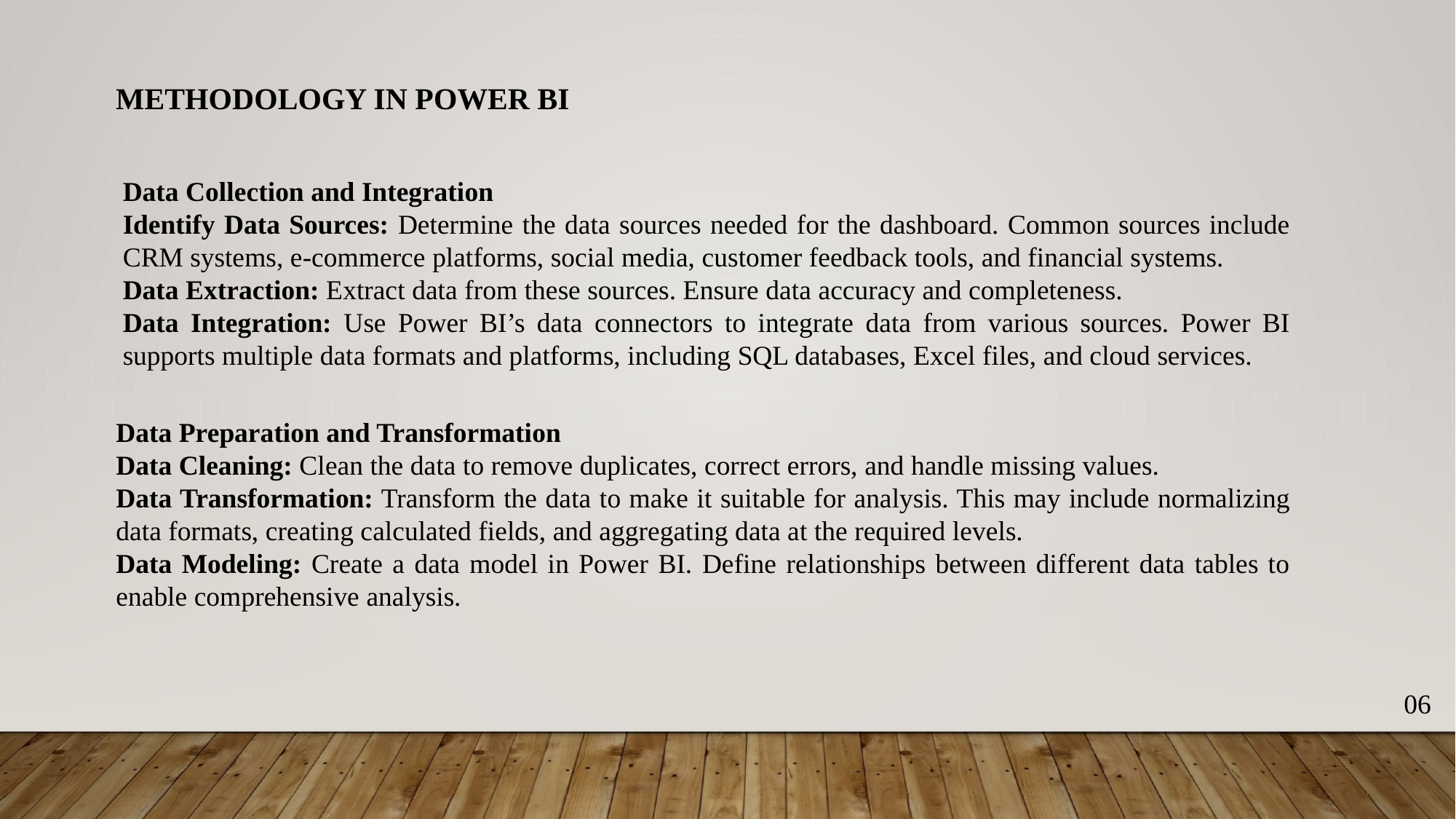

METHODOLOGY IN POWER BI
Data Collection and Integration
Identify Data Sources: Determine the data sources needed for the dashboard. Common sources include CRM systems, e-commerce platforms, social media, customer feedback tools, and financial systems.
Data Extraction: Extract data from these sources. Ensure data accuracy and completeness.
Data Integration: Use Power BI’s data connectors to integrate data from various sources. Power BI supports multiple data formats and platforms, including SQL databases, Excel files, and cloud services.
Data Preparation and Transformation
Data Cleaning: Clean the data to remove duplicates, correct errors, and handle missing values.
Data Transformation: Transform the data to make it suitable for analysis. This may include normalizing data formats, creating calculated fields, and aggregating data at the required levels.
Data Modeling: Create a data model in Power BI. Define relationships between different data tables to enable comprehensive analysis.
06